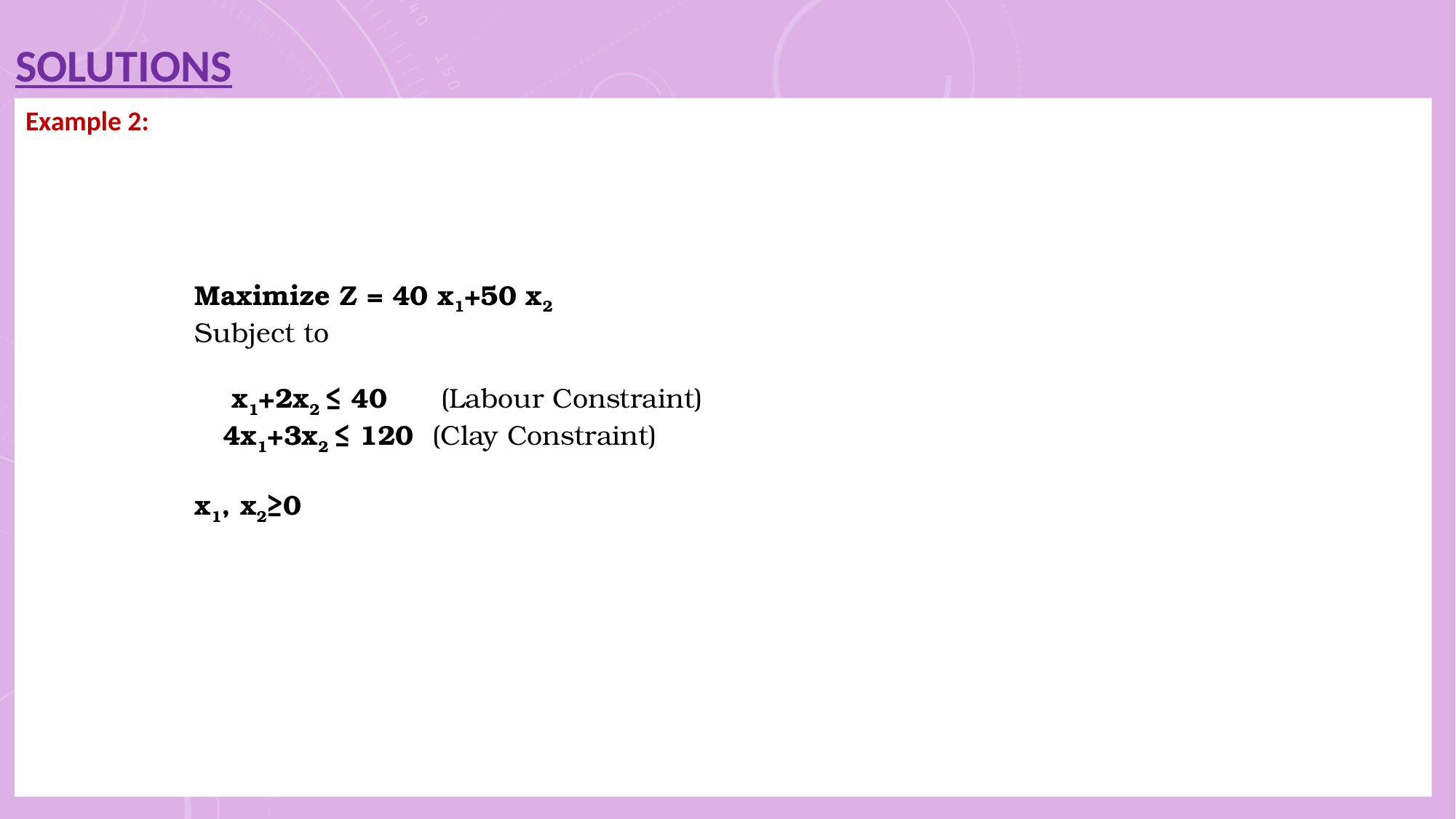

SOLUTIONS
Example 2:

Maximize Z = 40 x1+50 x2
Subject to

    x1+2x2 ≤ 40	   (Labour Constraint)
   4x1+3x2 ≤ 120  (Clay Constraint)

x1, x2≥0